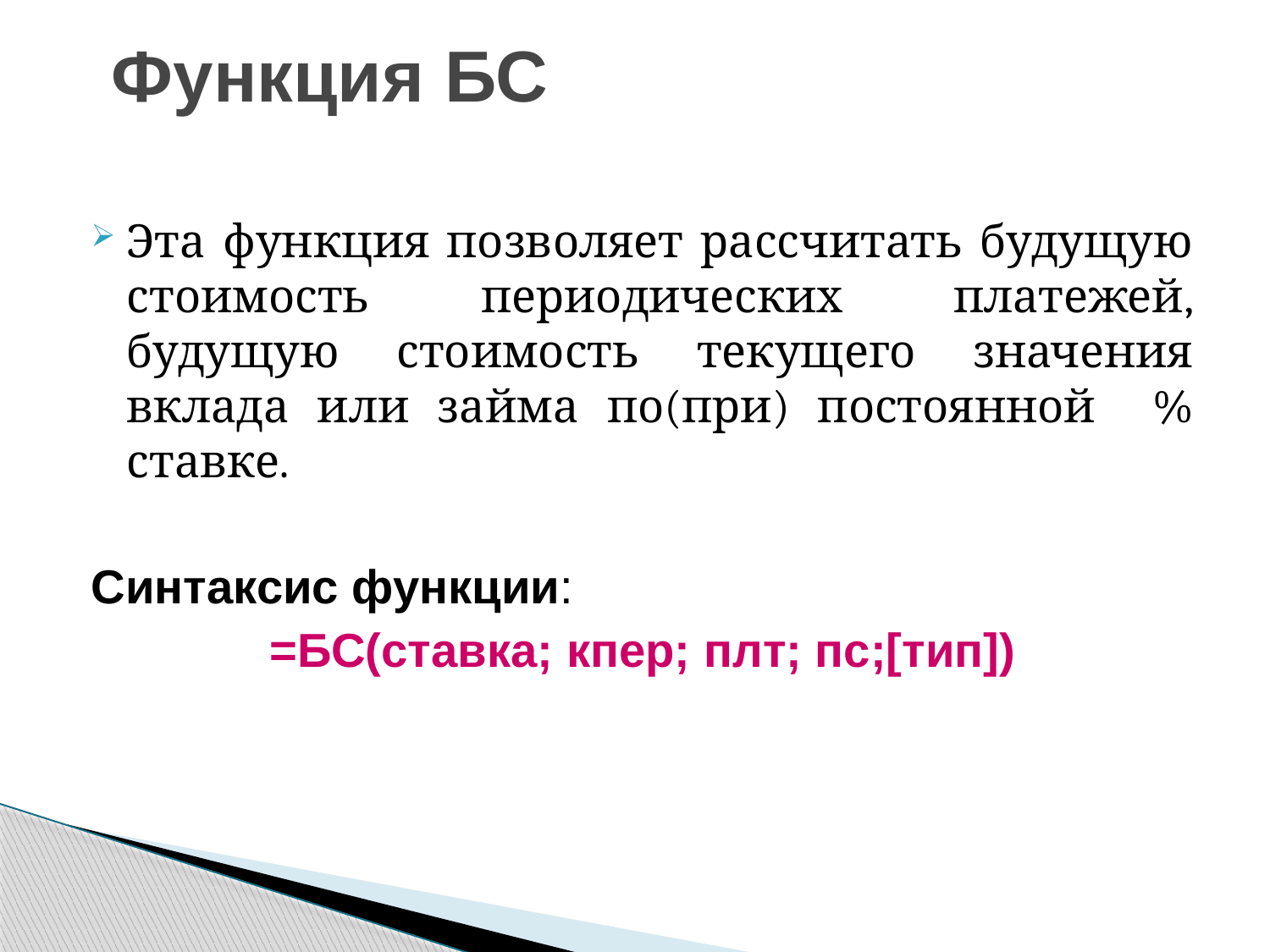

# Функция БС
Эта функция позволяет рассчитать будущую стоимость периодических платежей, будущую стоимость текущего значения вклада или займа по(при) постоянной  % ставке.

Синтаксис функции:
=БС(ставка; кпер; плт; пc;[тип])